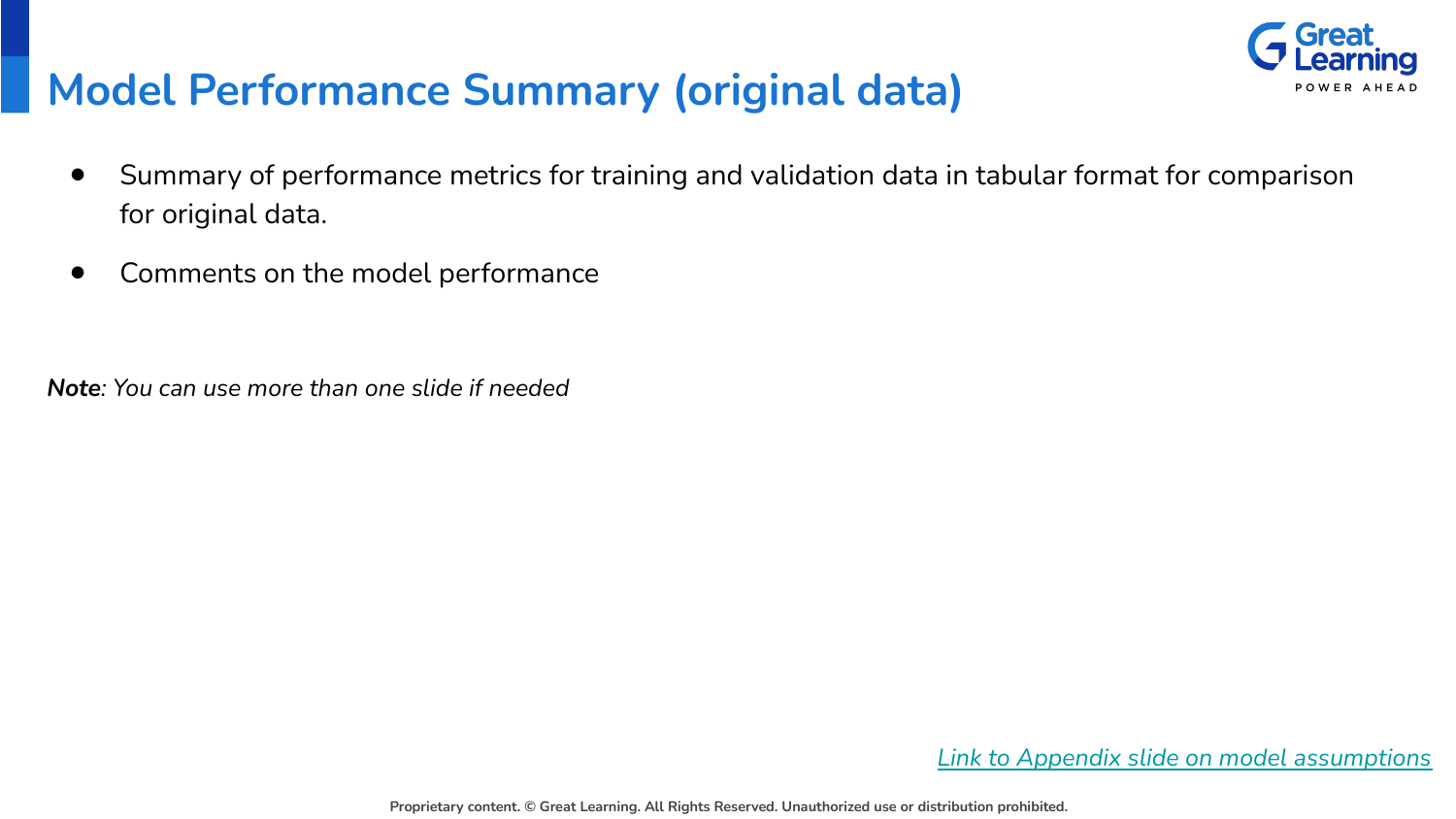

# Model Performance Summary (original data)
Summary of performance metrics for training and validation data in tabular format for comparison for original data.
Comments on the model performance

Note: You can use more than one slide if needed

Link to Appendix slide on model assumptions